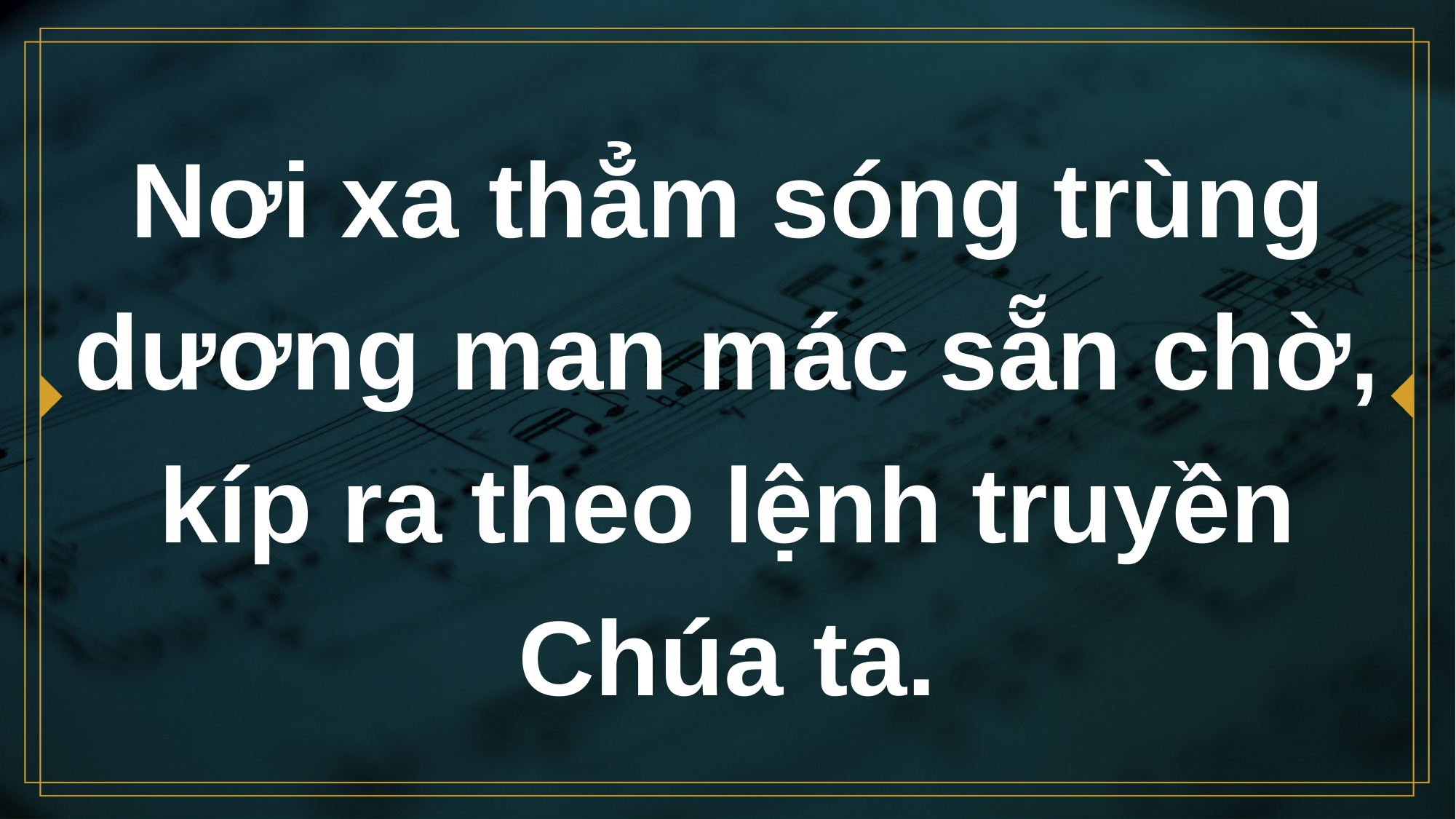

# Nơi xa thẳm sóng trùng dương man mác sẵn chờ, kíp ra theo lệnh truyền Chúa ta.